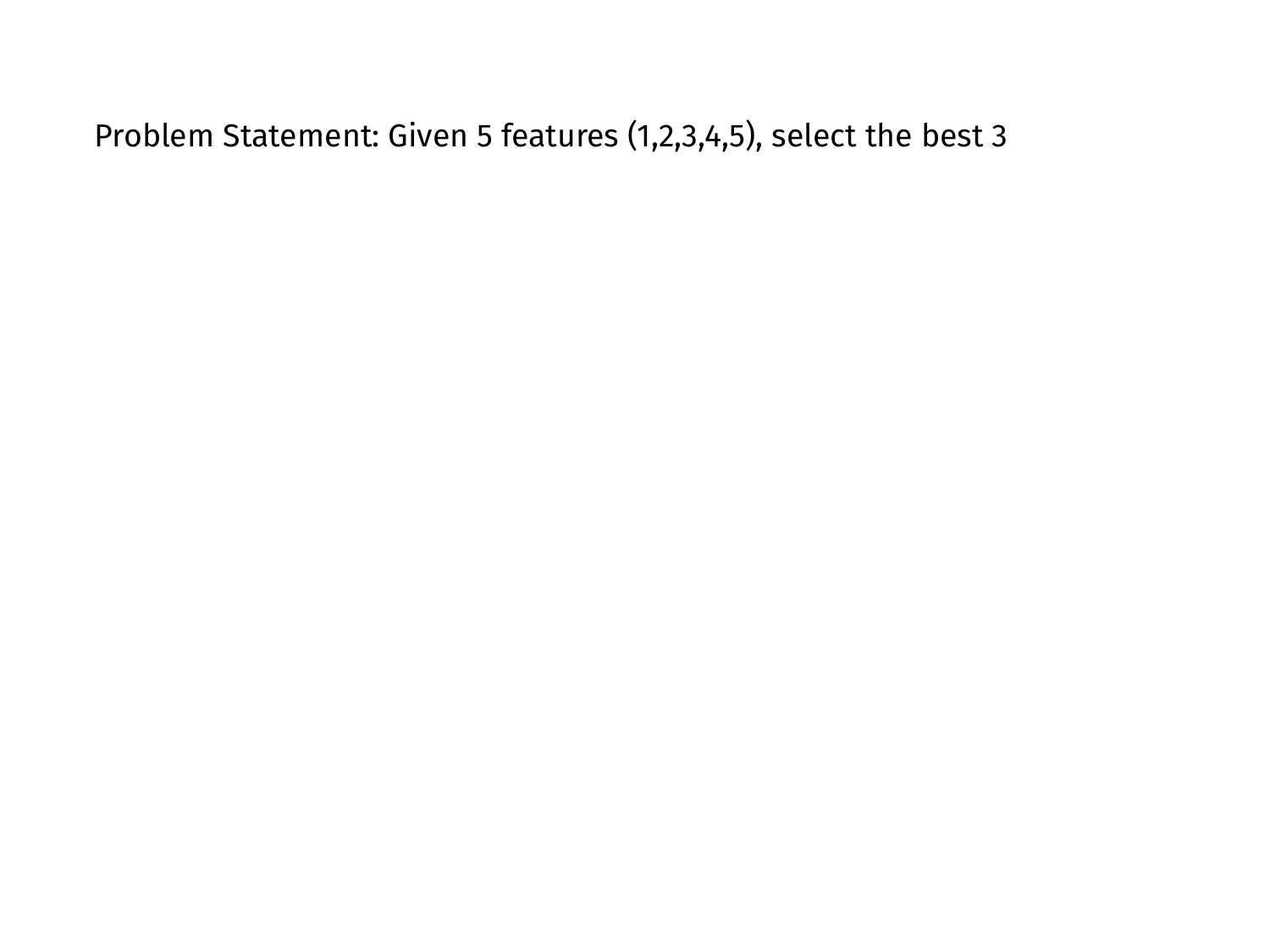

Problem Statement: Given 5 features (1,2,3,4,5), select the best 3